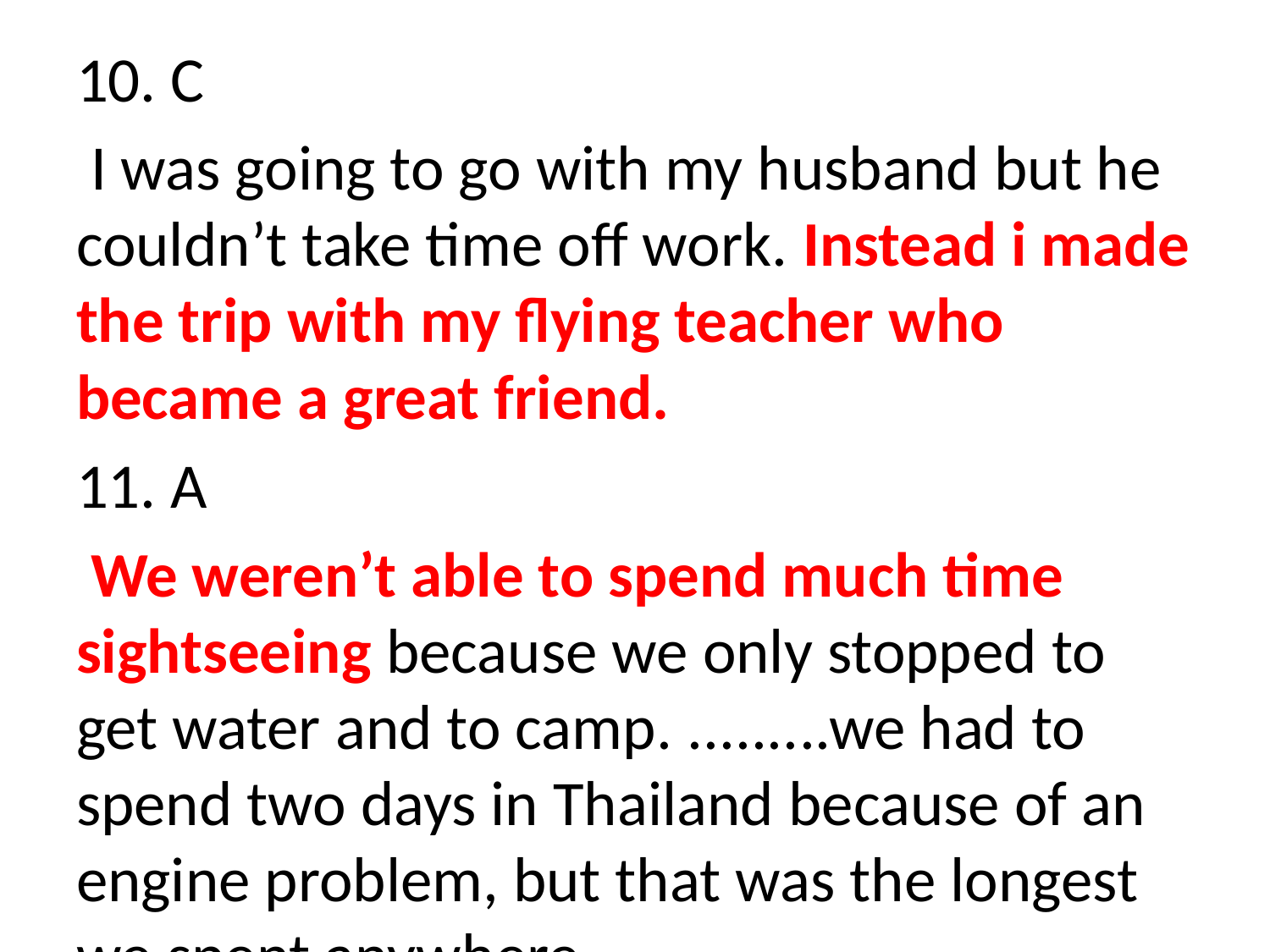

10. C
 I was going to go with my husband but he couldn’t take time off work. Instead i made the trip with my flying teacher who became a great friend.
11. A
 We weren’t able to spend much time sightseeing because we only stopped to get water and to camp. .........we had to spend two days in Thailand because of an engine problem, but that was the longest we spent anywhere.

#